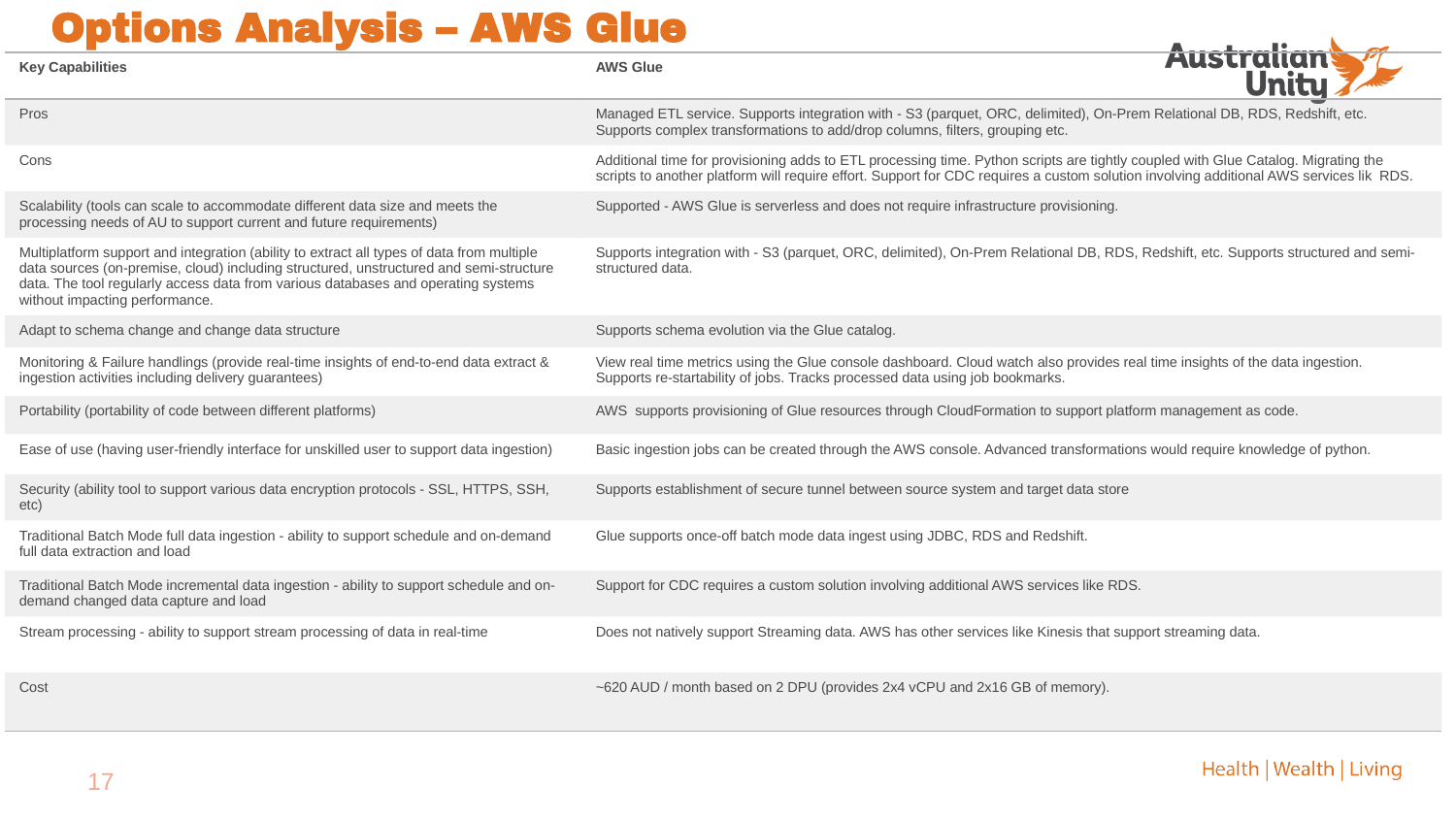

# Options Analysis – AWS Glue
| Key Capabilities | AWS Glue |
| --- | --- |
| Pros | Managed ETL service. Supports integration with - S3 (parquet, ORC, delimited), On-Prem Relational DB, RDS, Redshift, etc. Supports complex transformations to add/drop columns, filters, grouping etc. |
| Cons | Additional time for provisioning adds to ETL processing time. Python scripts are tightly coupled with Glue Catalog. Migrating the scripts to another platform will require effort. Support for CDC requires a custom solution involving additional AWS services lik RDS. |
| Scalability (tools can scale to accommodate different data size and meets the processing needs of AU to support current and future requirements) | Supported - AWS Glue is serverless and does not require infrastructure provisioning. |
| Multiplatform support and integration (ability to extract all types of data from multiple data sources (on-premise, cloud) including structured, unstructured and semi-structure data. The tool regularly access data from various databases and operating systems without impacting performance. | Supports integration with - S3 (parquet, ORC, delimited), On-Prem Relational DB, RDS, Redshift, etc. Supports structured and semi-structured data. |
| Adapt to schema change and change data structure | Supports schema evolution via the Glue catalog. |
| Monitoring & Failure handlings (provide real-time insights of end-to-end data extract & ingestion activities including delivery guarantees) | View real time metrics using the Glue console dashboard. Cloud watch also provides real time insights of the data ingestion. Supports re-startability of jobs. Tracks processed data using job bookmarks. |
| Portability (portability of code between different platforms) | AWS supports provisioning of Glue resources through CloudFormation to support platform management as code. |
| Ease of use (having user-friendly interface for unskilled user to support data ingestion) | Basic ingestion jobs can be created through the AWS console. Advanced transformations would require knowledge of python. |
| Security (ability tool to support various data encryption protocols - SSL, HTTPS, SSH, etc) | Supports establishment of secure tunnel between source system and target data store |
| Traditional Batch Mode full data ingestion - ability to support schedule and on-demand full data extraction and load | Glue supports once-off batch mode data ingest using JDBC, RDS and Redshift. |
| Traditional Batch Mode incremental data ingestion - ability to support schedule and on-demand changed data capture and load | Support for CDC requires a custom solution involving additional AWS services like RDS. |
| Stream processing - ability to support stream processing of data in real-time | Does not natively support Streaming data. AWS has other services like Kinesis that support streaming data. |
| Cost | ~620 AUD / month based on 2 DPU (provides 2x4 vCPU and 2x16 GB of memory). |
17